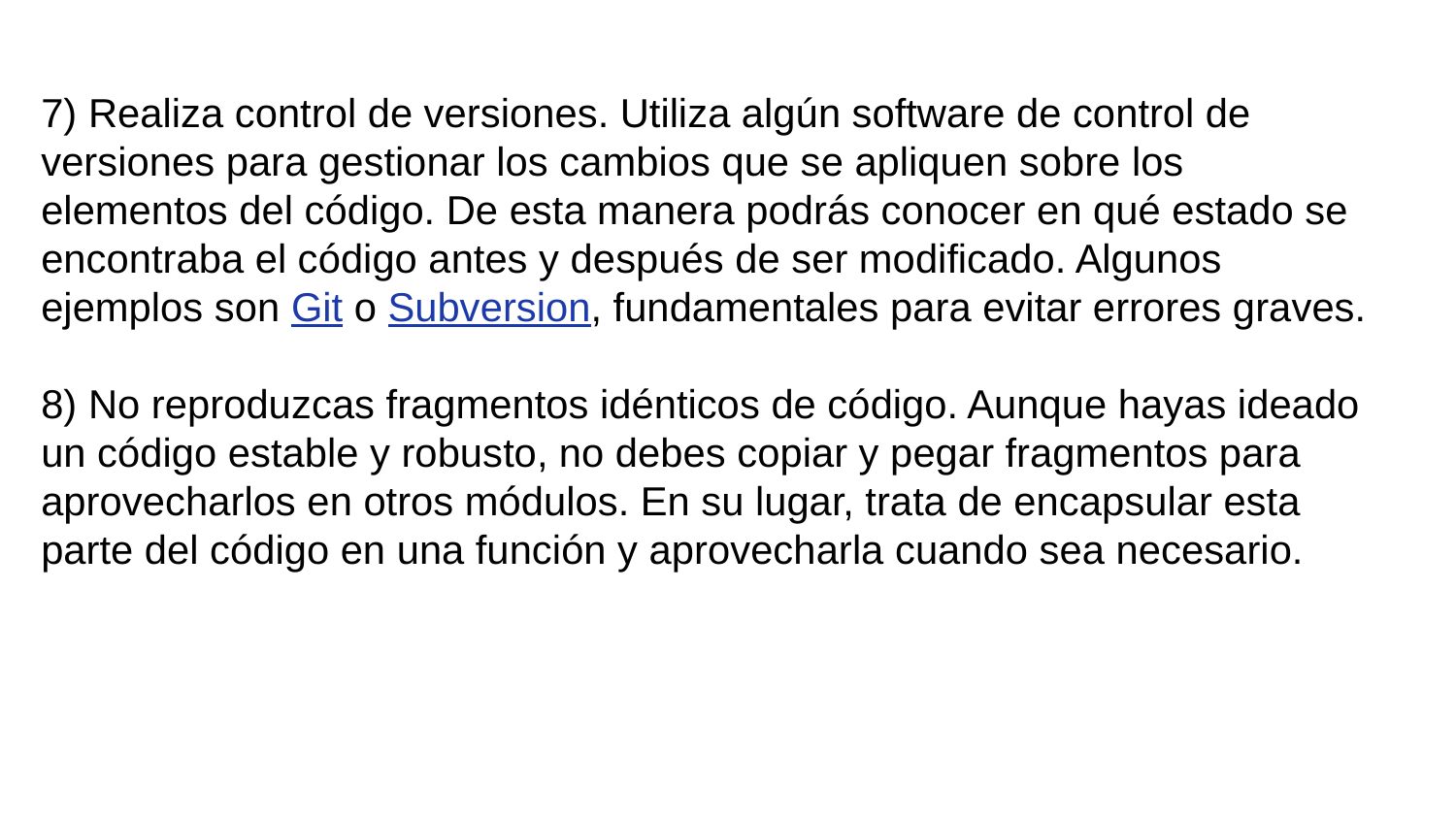

7) Realiza control de versiones. Utiliza algún software de control de versiones para gestionar los cambios que se apliquen sobre los elementos del código. De esta manera podrás conocer en qué estado se encontraba el código antes y después de ser modificado. Algunos ejemplos son Git o Subversion, fundamentales para evitar errores graves.

8) No reproduzcas fragmentos idénticos de código. Aunque hayas ideado un código estable y robusto, no debes copiar y pegar fragmentos para aprovecharlos en otros módulos. En su lugar, trata de encapsular esta parte del código en una función y aprovecharla cuando sea necesario.